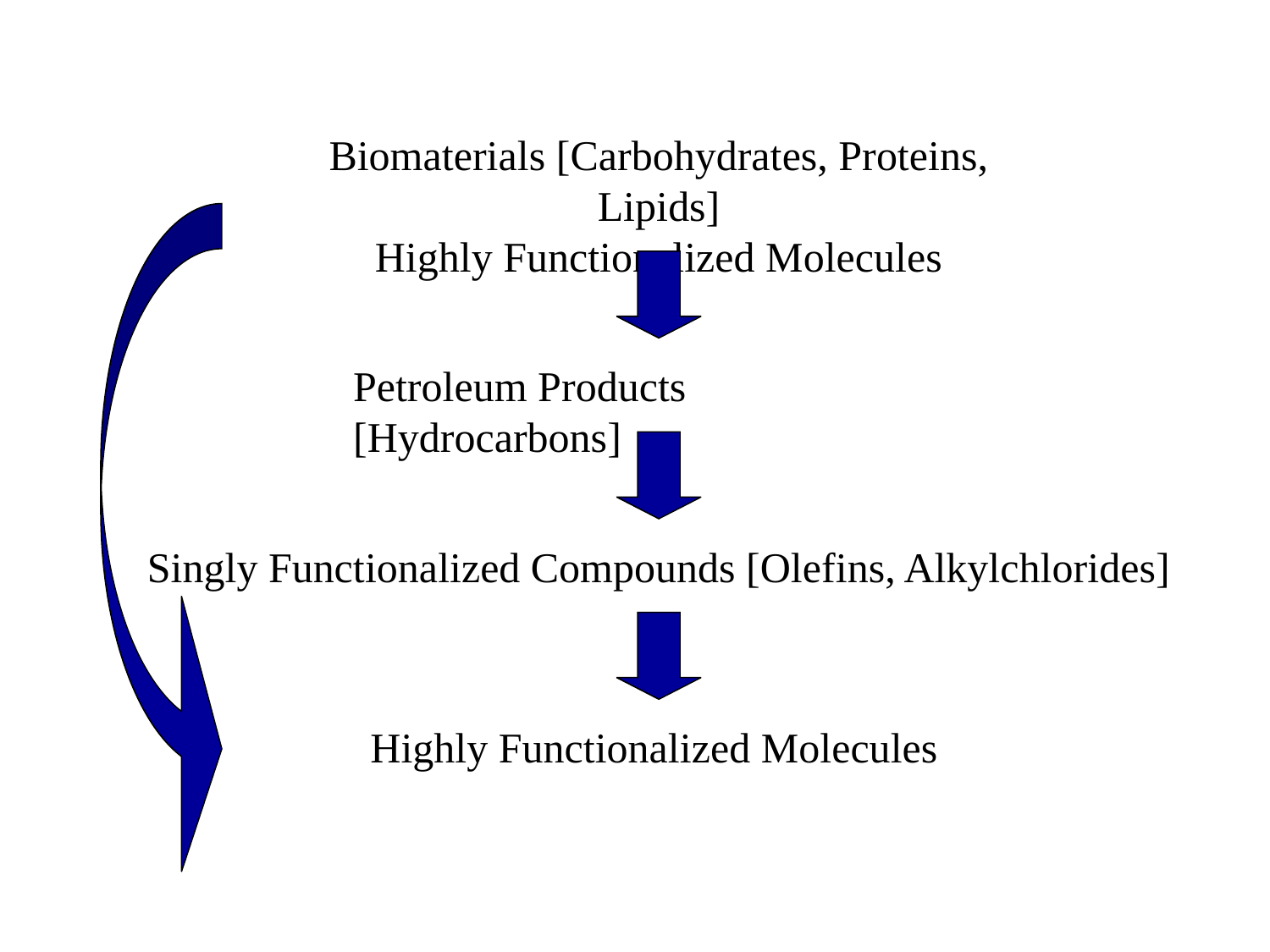

Biomaterials [Carbohydrates, Proteins, Lipids]
Highly Functionalized Molecules

Petroleum Products [Hydrocarbons]

Singly Functionalized Compounds [Olefins, Alkylchlorides]

Highly Functionalized Molecules